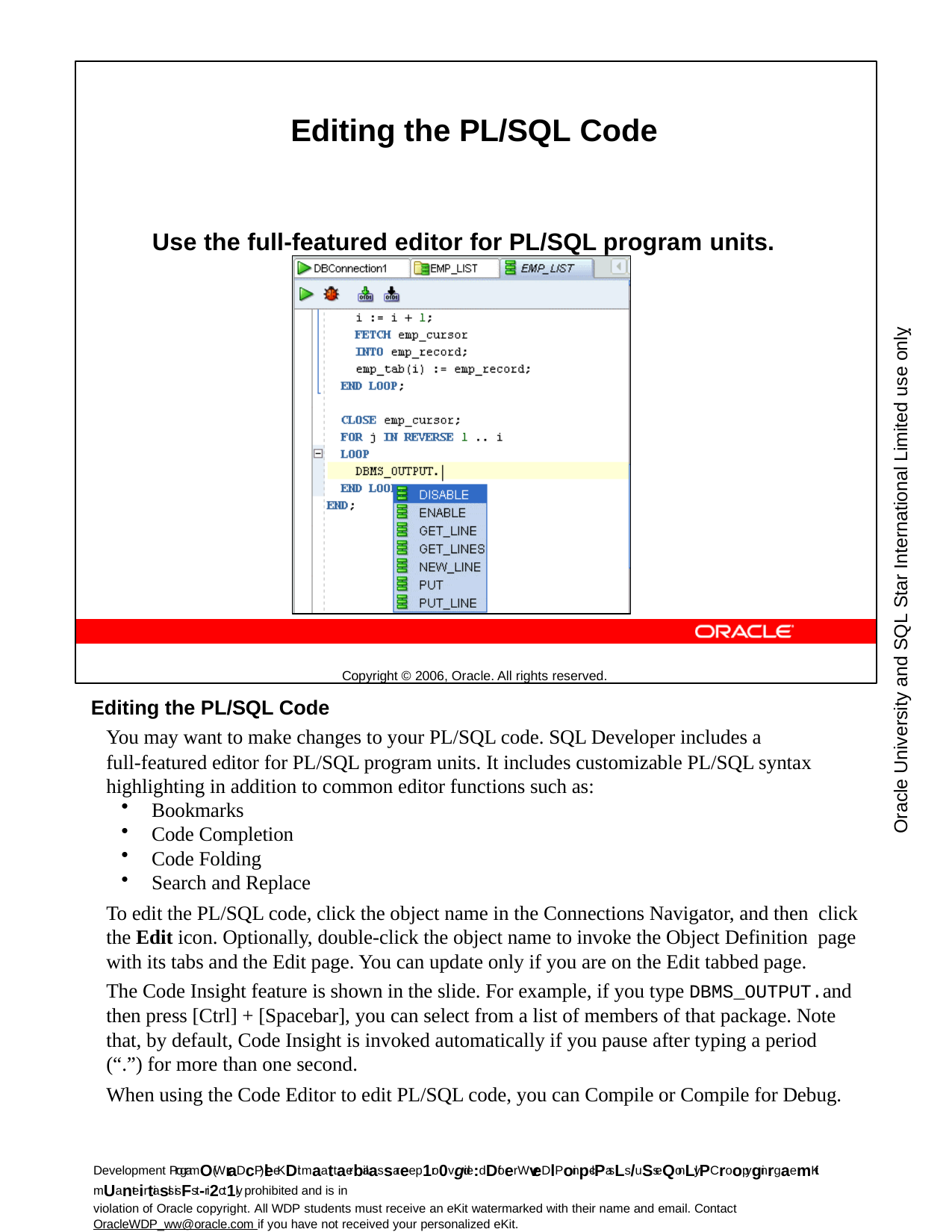

Editing the PL/SQL Code

Use the full-featured editor for PL/SQL program units.

Copyright © 2006, Oracle. All rights reserved.

Oracle University and SQL Star International Limited use onlyฺ

Editing the PL/SQL Code
You may want to make changes to your PL/SQL code. SQL Developer includes a
full-featured editor for PL/SQL program units. It includes customizable PL/SQL syntax  highlighting in addition to common editor functions such as:
Bookmarks
Code Completion
Code Folding
Search and Replace
To edit the PL/SQL code, click the object name in the Connections Navigator, and then  click the Edit icon. Optionally, double-click the object name to invoke the Object Definition  page with its tabs and the Edit page. You can update only if you are on the Edit tabbed page.
The Code Insight feature is shown in the slide. For example, if you type DBMS_OUTPUT.and  then press [Ctrl] + [Spacebar], you can select from a list of members of that package. Note  that, by default, Code Insight is invoked automatically if you pause after typing a period  (“.”) for more than one second.
When using the Code Editor to edit PL/SQL code, you can Compile or Compile for Debug.
Development ProgramO(WraDcP)leeKDit maattaerbialas saree p1ro0vgide:dDfoer WveDlPoinp-clPasLs /uSseQonLly.PCroopyginrgaemKit mUanteirtiasls isFst-ri2ct1ly prohibited and is in
violation of Oracle copyright. All WDP students must receive an eKit watermarked with their name and email. Contact
OracleWDP_ww@oracle.com if you have not received your personalized eKit.